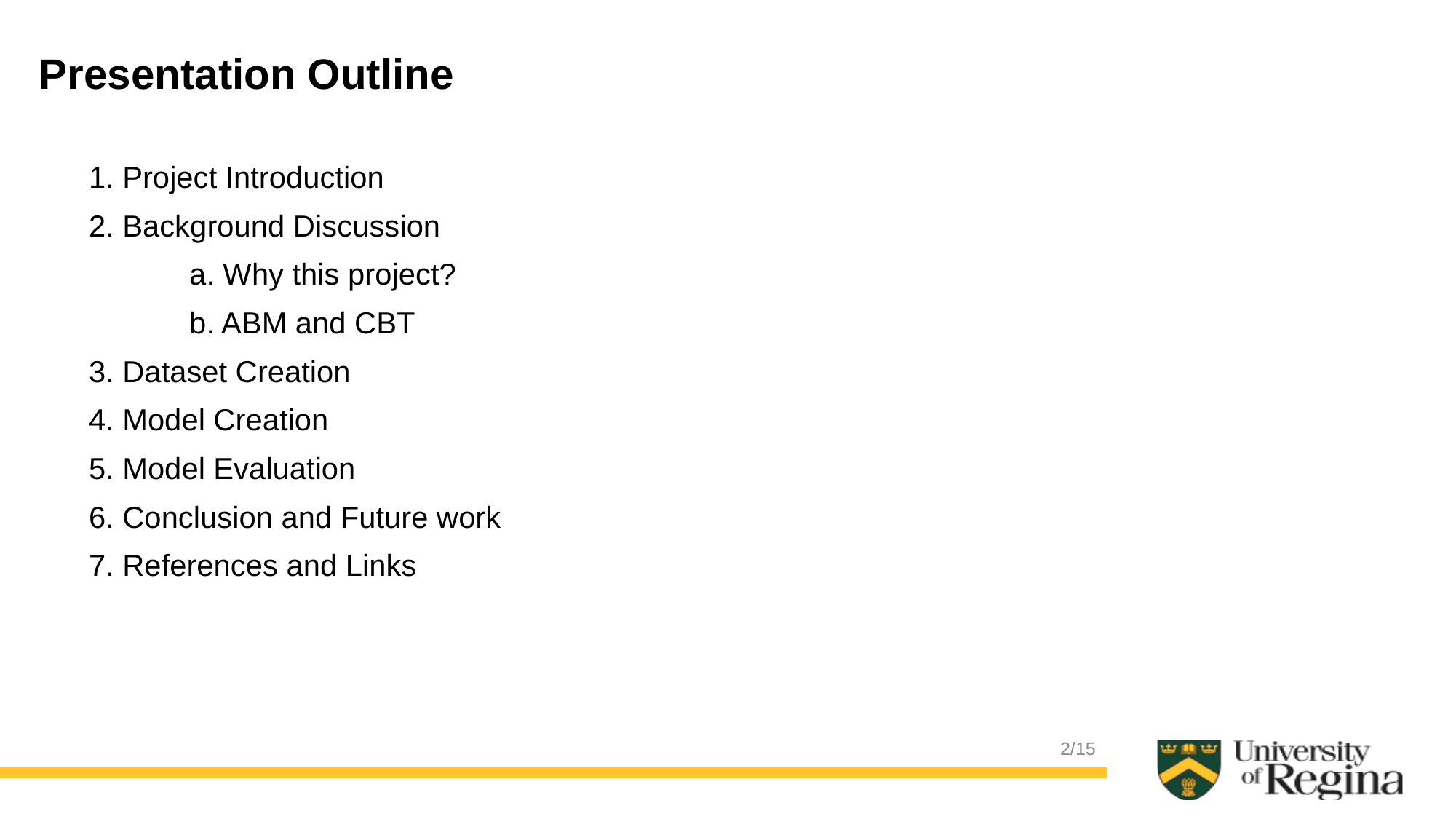

Presentation Outline
1. Project Introduction
2. Background Discussion
            a. Why this project?
            b. ABM and CBT
3. Dataset Creation
4. Model Creation
5. Model Evaluation
6. Conclusion and Future work
7. References and Links

2/15